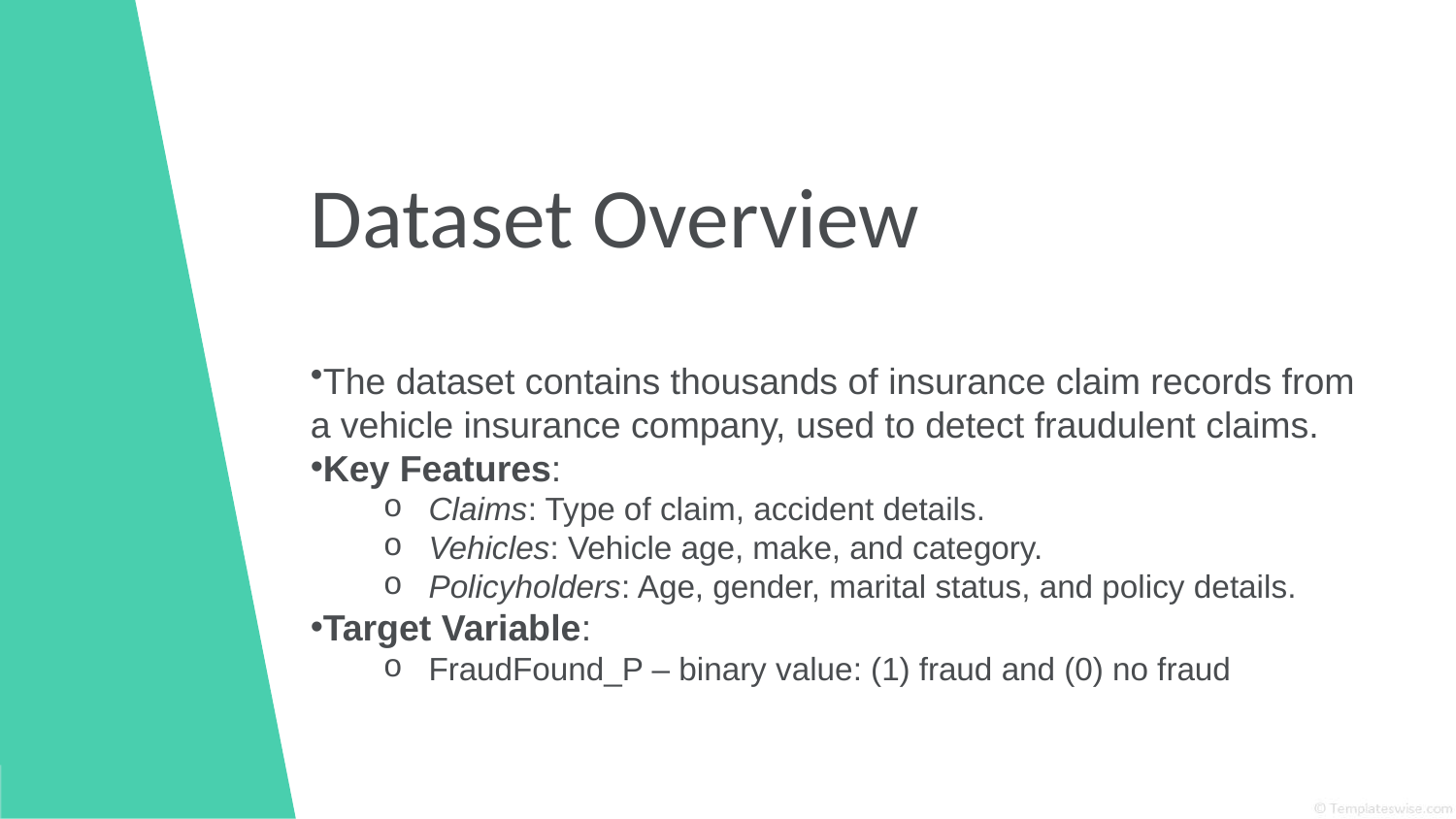

# Dataset Overview
The dataset contains thousands of insurance claim records from
a vehicle insurance company, used to detect fraudulent claims.
Key Features:
Claims: Type of claim, accident details.
Vehicles: Vehicle age, make, and category.
Policyholders: Age, gender, marital status, and policy details.
Target Variable:
FraudFound_P – binary value: (1) fraud and (0) no fraud